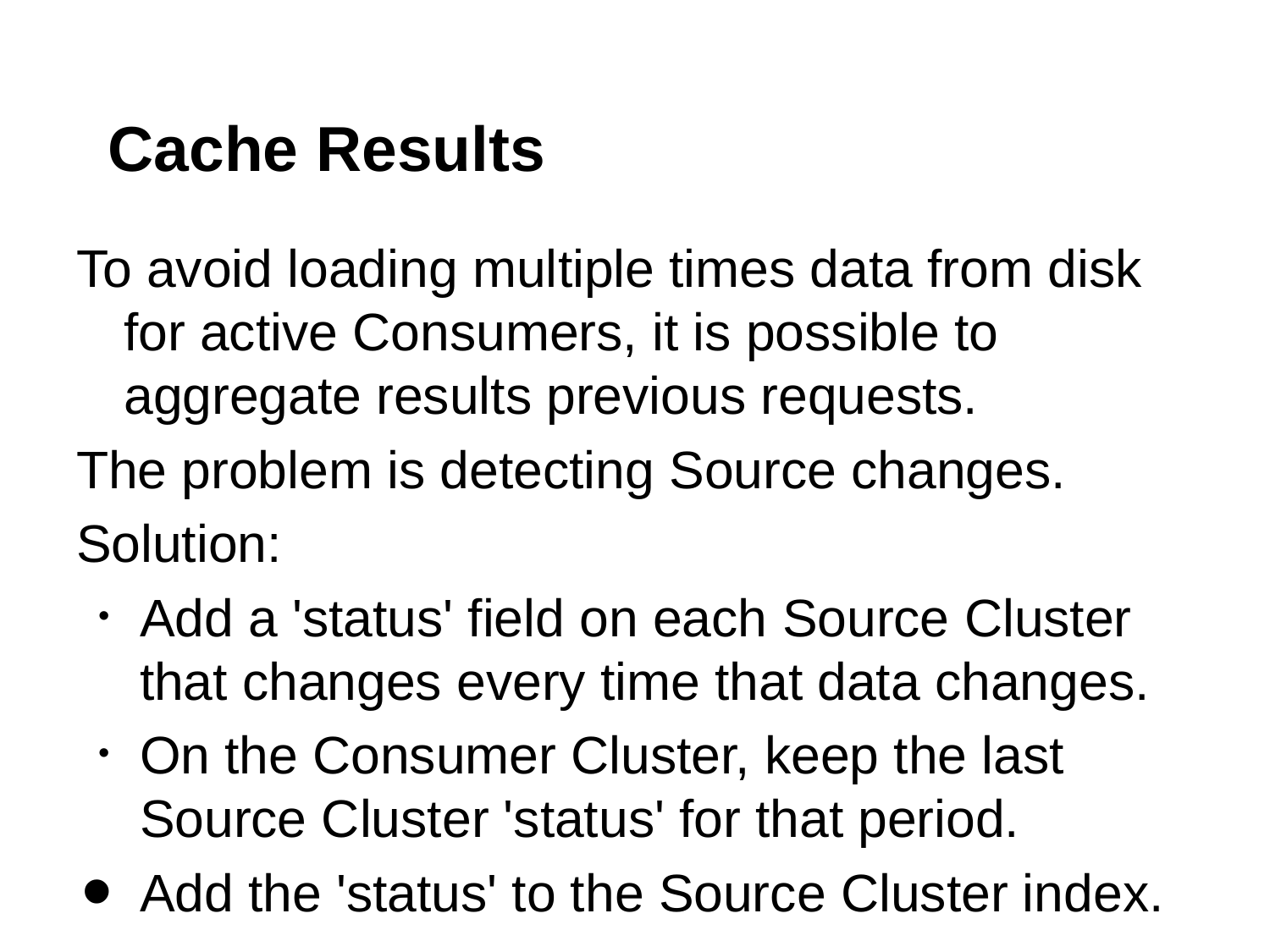

# Cache Results
To avoid loading multiple times data from disk for active Consumers, it is possible to aggregate results previous requests.
The problem is detecting Source changes.
Solution:
Add a 'status' field on each Source Cluster that changes every time that data changes.
On the Consumer Cluster, keep the last Source Cluster 'status' for that period.
Add the 'status' to the Source Cluster index.